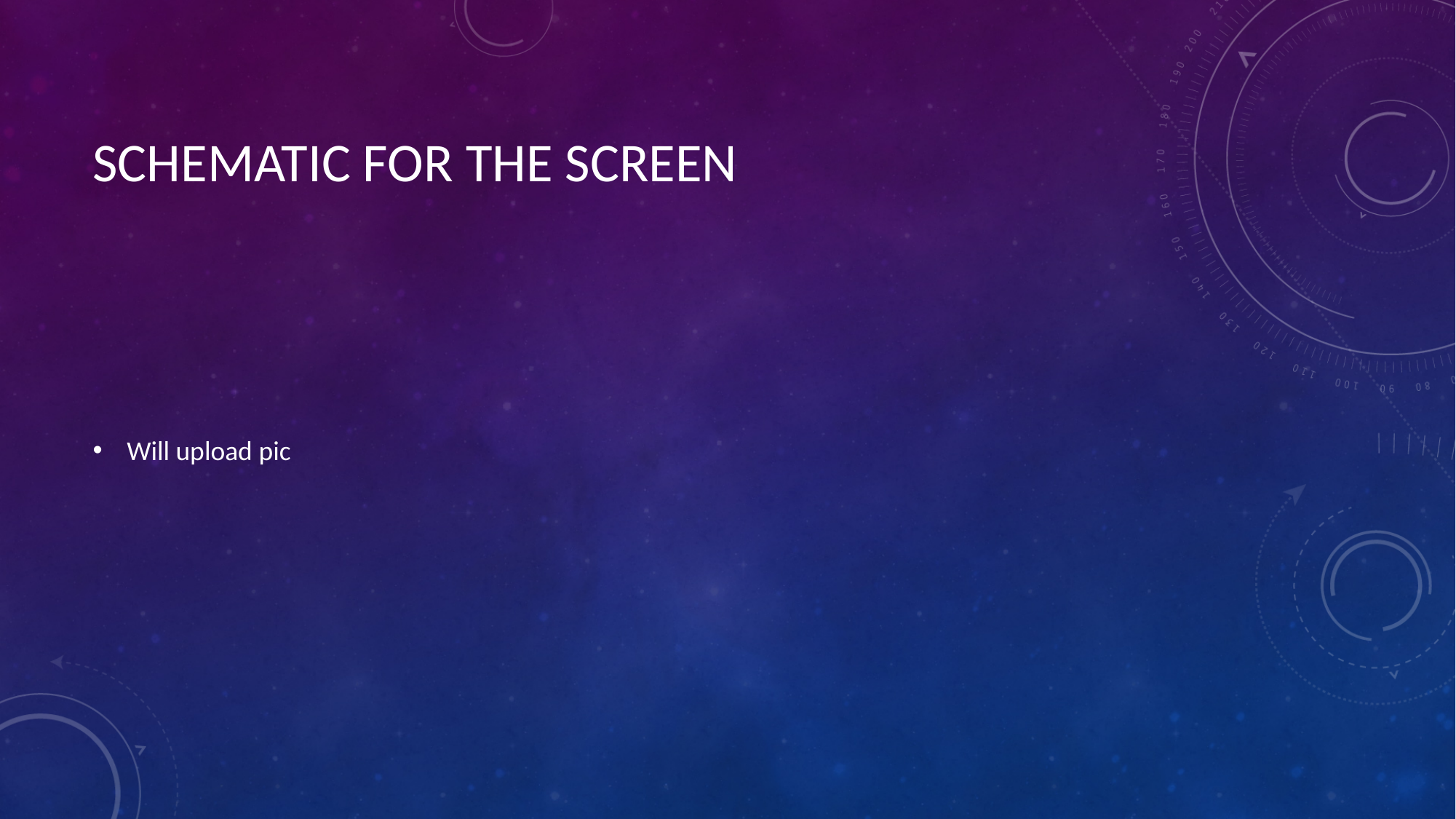

# SCHEMATIC for the screen
Will upload pic